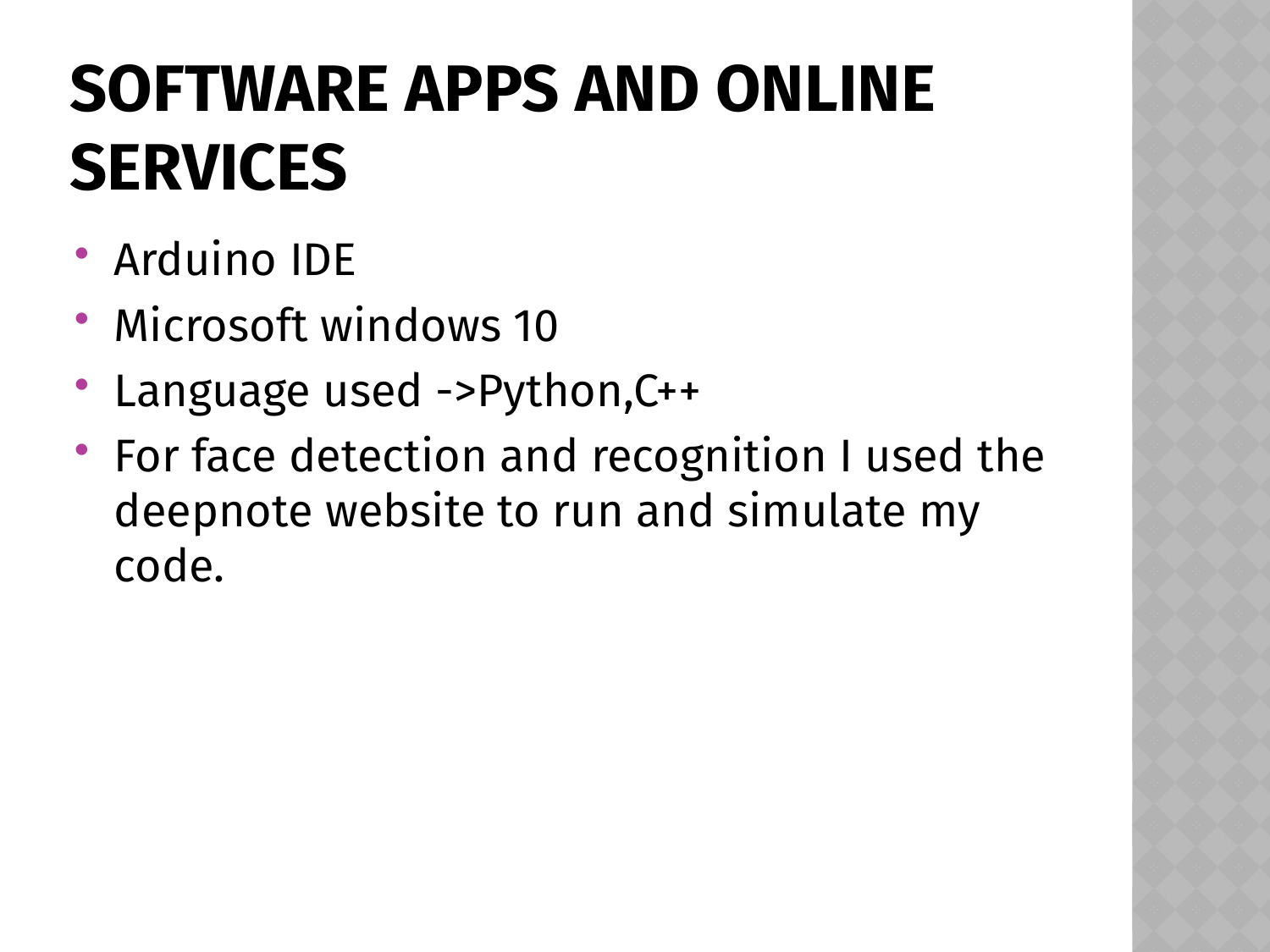

# Software apps and online services
Arduino IDE
Microsoft windows 10
Language used ->Python,C++
For face detection and recognition I used the deepnote website to run and simulate my code.